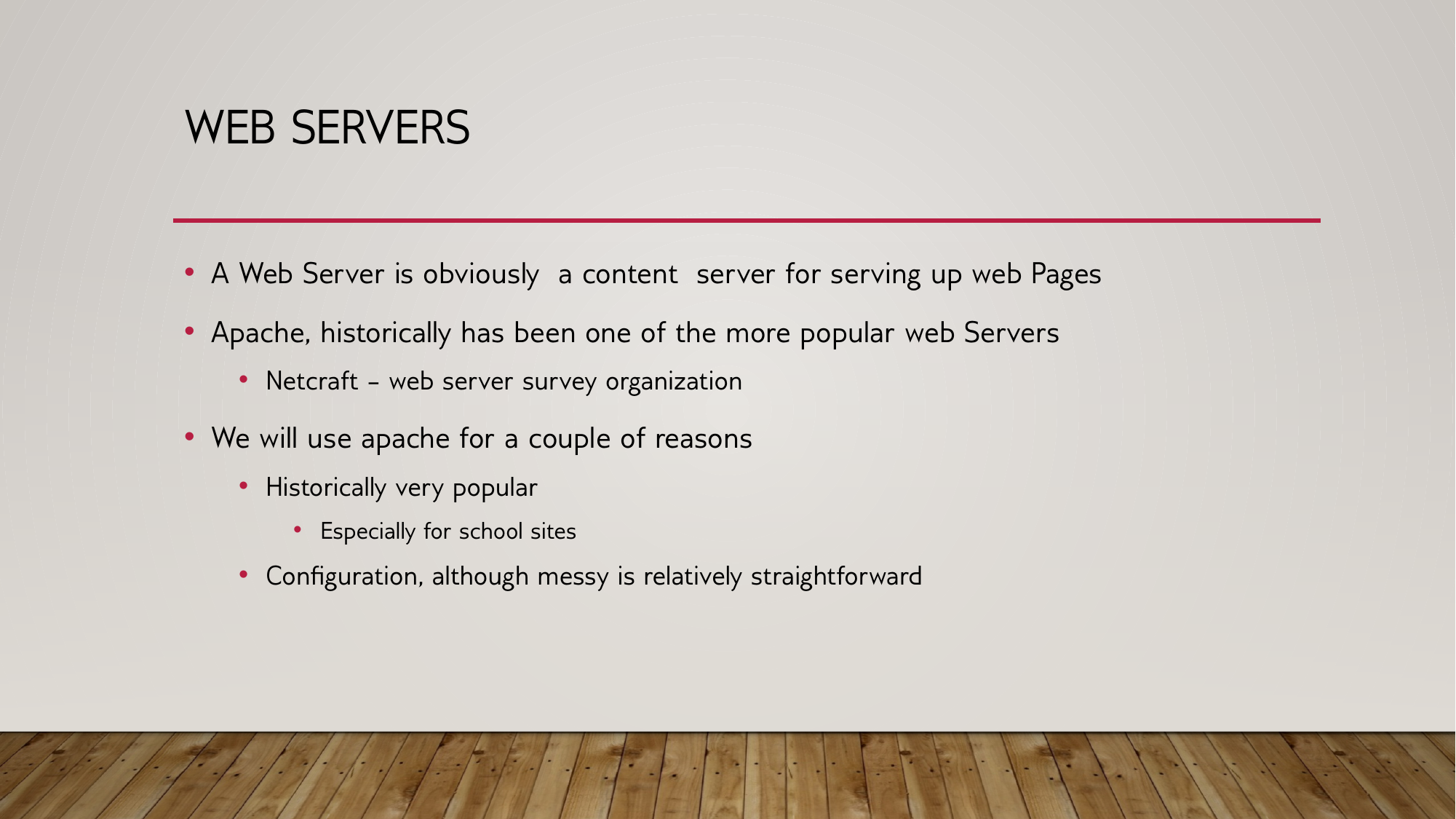

# Web Servers
A Web Server is obviously  a content  server for serving up web Pages
Apache, historically has been one of the more popular web Servers
Netcraft – web server survey organization
We will use apache for a couple of reasons
Historically very popular
Especially for school sites
Configuration, although messy is relatively straightforward